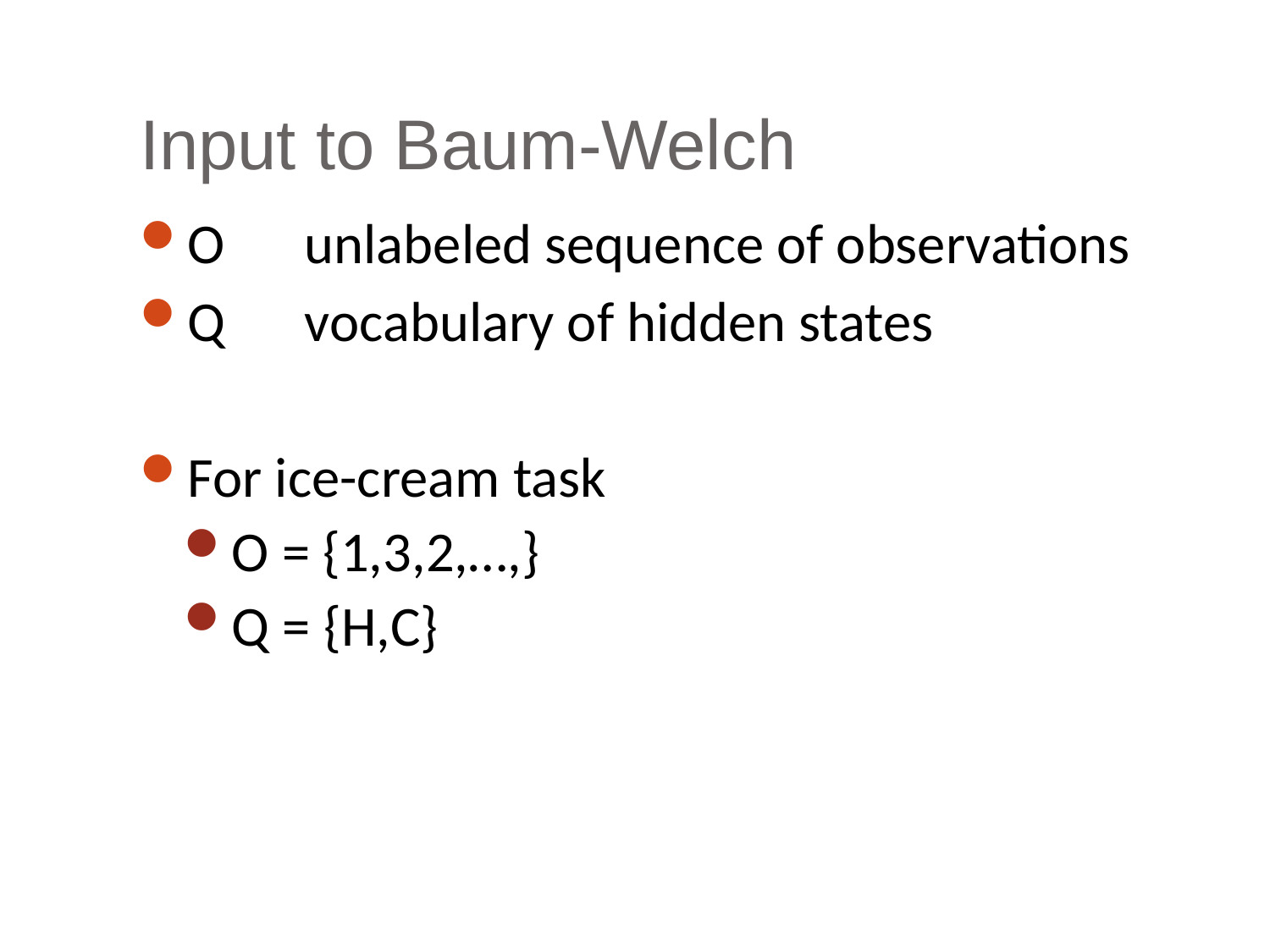

# Input to Baum-Welch
O	unlabeled sequence of observations
Q	vocabulary of hidden states

For ice-cream task
O = {1,3,2,…,}
Q = {H,C}